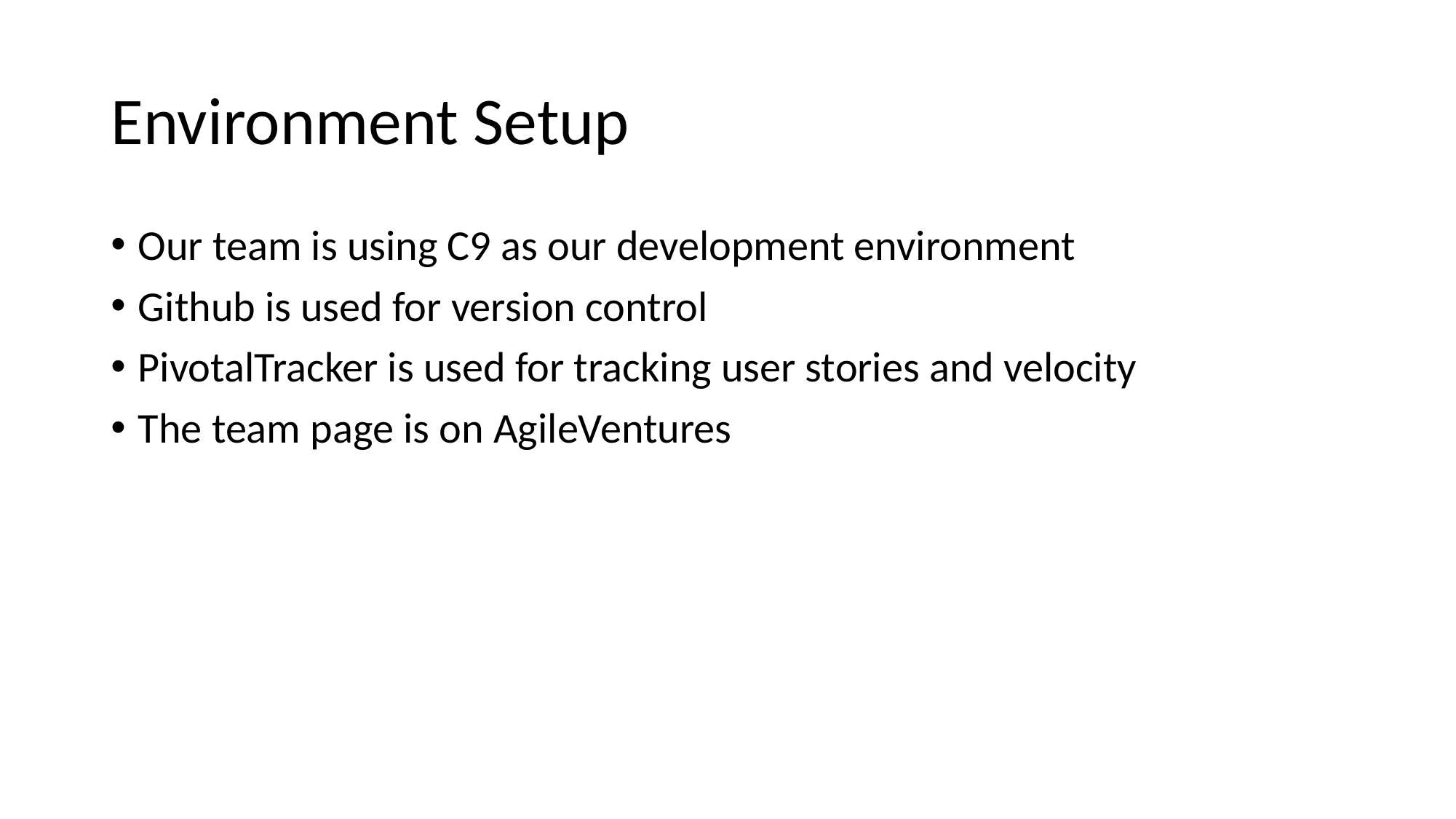

# Environment Setup
Our team is using C9 as our development environment
Github is used for version control
PivotalTracker is used for tracking user stories and velocity
The team page is on AgileVentures